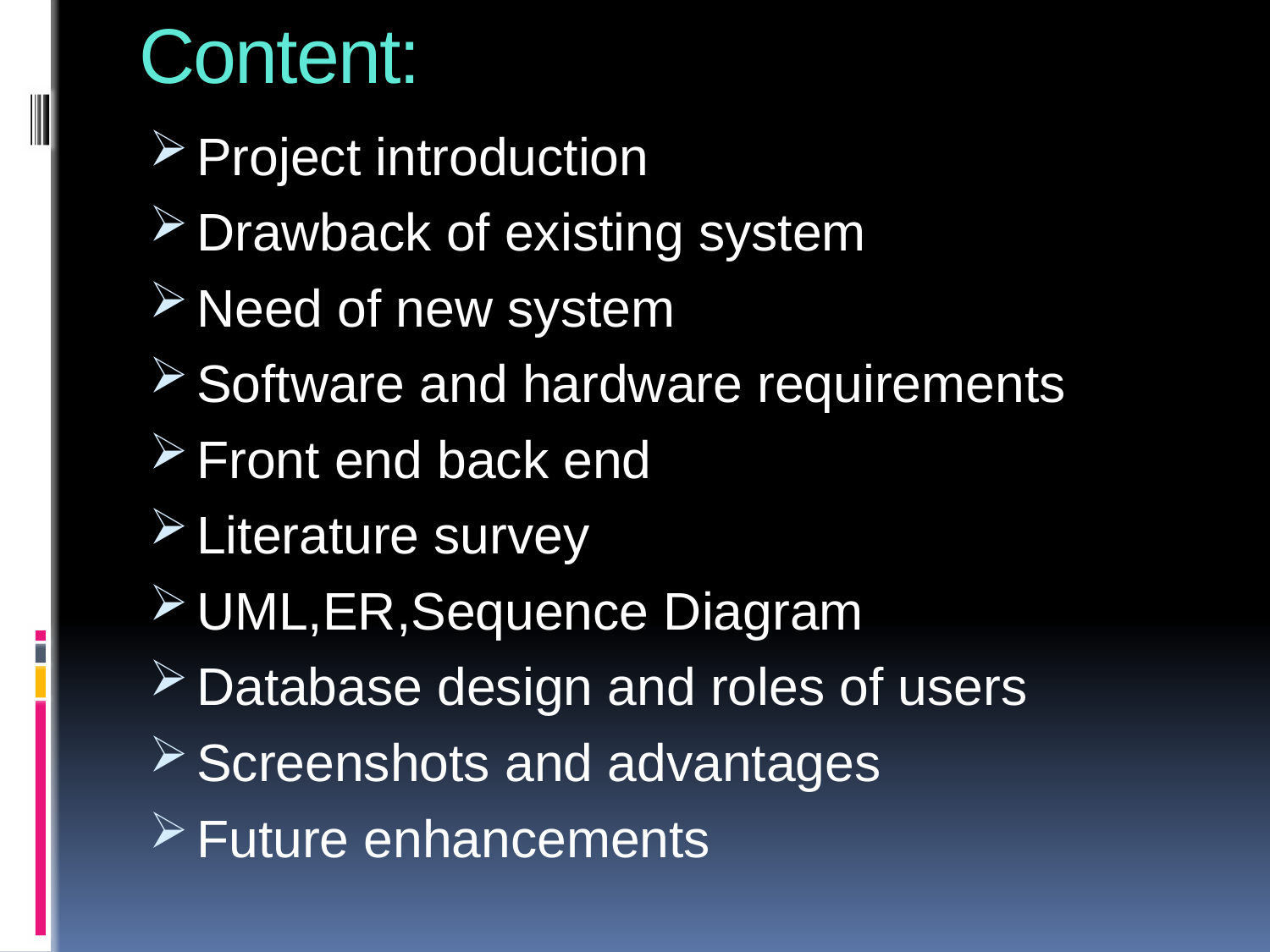

# Content:
Project introduction
Drawback of existing system
Need of new system
Software and hardware requirements
Front end back end
Literature survey
UML,ER,Sequence Diagram
Database design and roles of users
Screenshots and advantages
Future enhancements